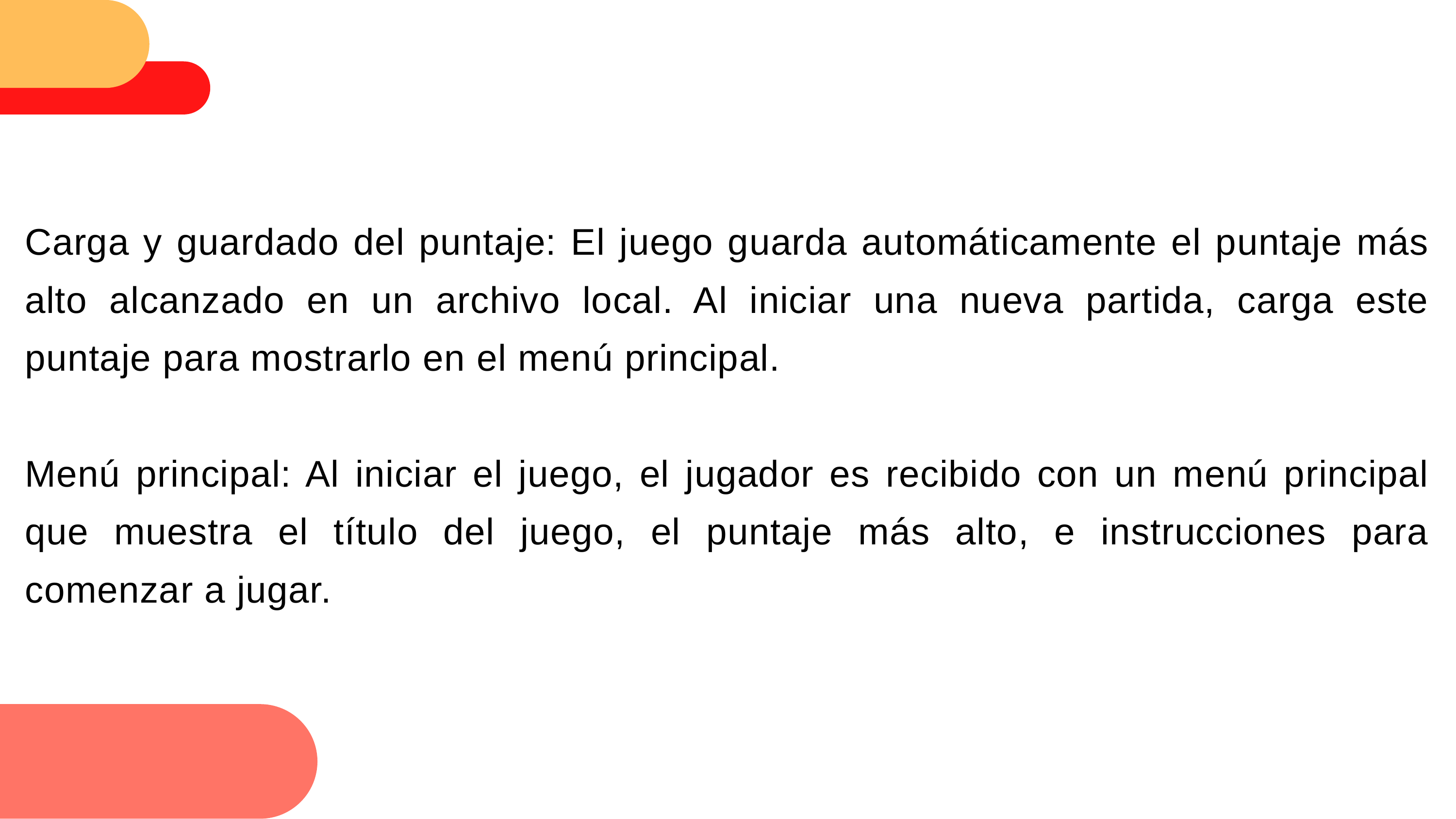

Carga y guardado del puntaje: El juego guarda automáticamente el puntaje más alto alcanzado en un archivo local. Al iniciar una nueva partida, carga este puntaje para mostrarlo en el menú principal.

Menú principal: Al iniciar el juego, el jugador es recibido con un menú principal que muestra el título del juego, el puntaje más alto, e instrucciones para comenzar a jugar.